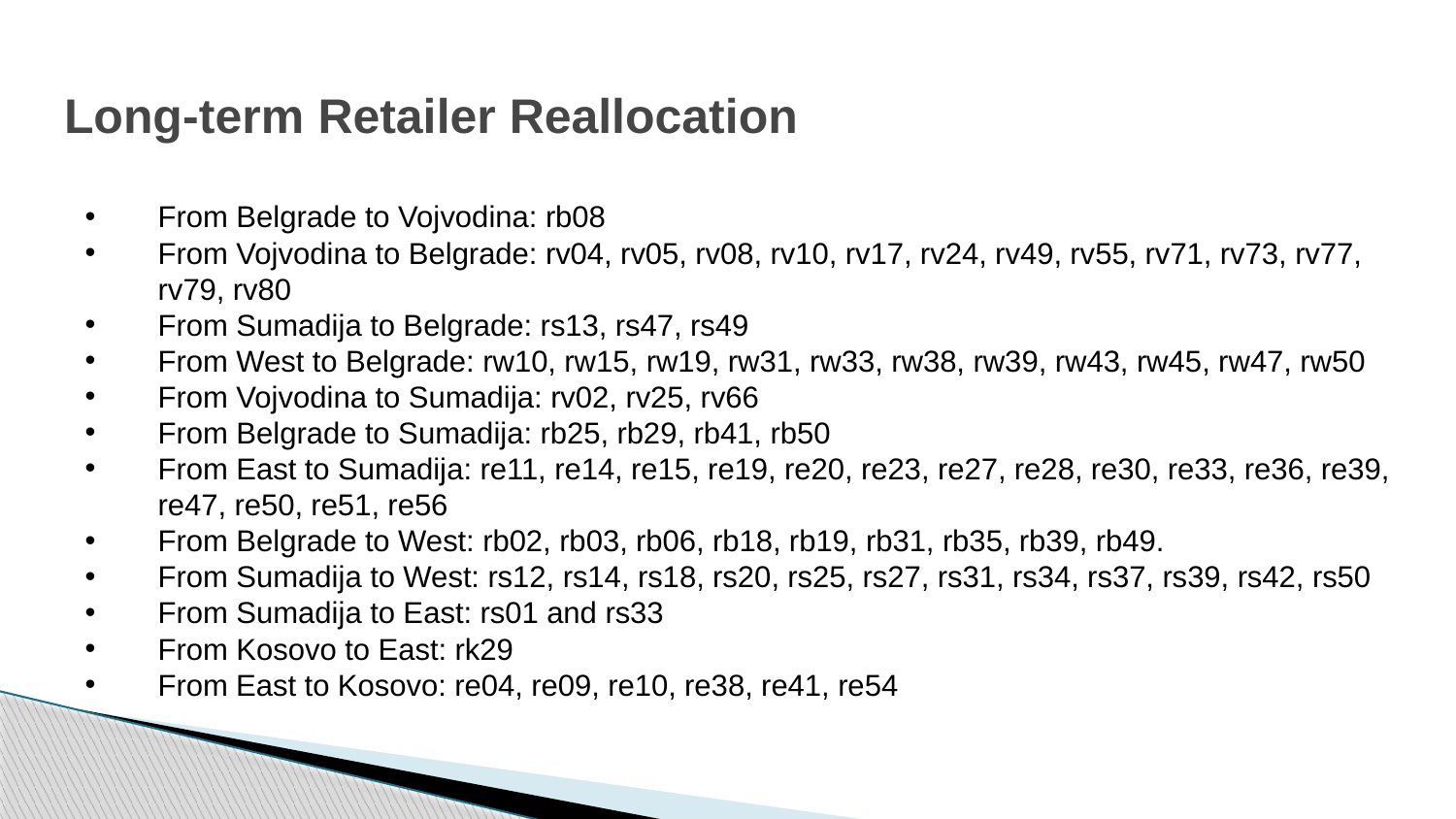

# Long-term Retailer Reallocation
From Belgrade to Vojvodina: rb08
From Vojvodina to Belgrade: rv04, rv05, rv08, rv10, rv17, rv24, rv49, rv55, rv71, rv73, rv77, rv79, rv80
From Sumadija to Belgrade: rs13, rs47, rs49
From West to Belgrade: rw10, rw15, rw19, rw31, rw33, rw38, rw39, rw43, rw45, rw47, rw50
From Vojvodina to Sumadija: rv02, rv25, rv66
From Belgrade to Sumadija: rb25, rb29, rb41, rb50
From East to Sumadija: re11, re14, re15, re19, re20, re23, re27, re28, re30, re33, re36, re39, re47, re50, re51, re56
From Belgrade to West: rb02, rb03, rb06, rb18, rb19, rb31, rb35, rb39, rb49.
From Sumadija to West: rs12, rs14, rs18, rs20, rs25, rs27, rs31, rs34, rs37, rs39, rs42, rs50
From Sumadija to East: rs01 and rs33
From Kosovo to East: rk29
From East to Kosovo: re04, re09, re10, re38, re41, re54